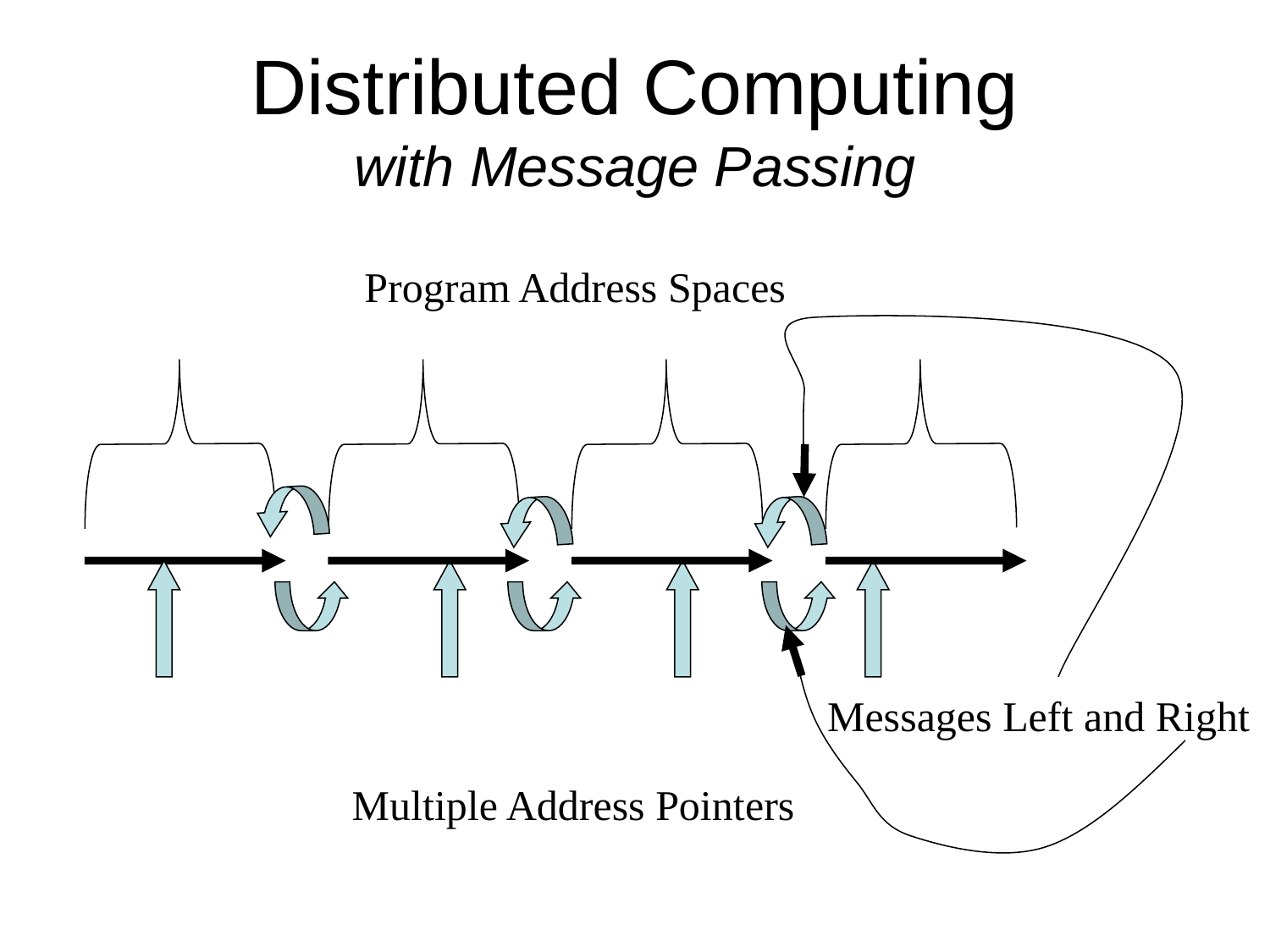

# Distributed Computing with Message Passing
Program Address Spaces

Messages Left and Right
Multiple Address Pointers